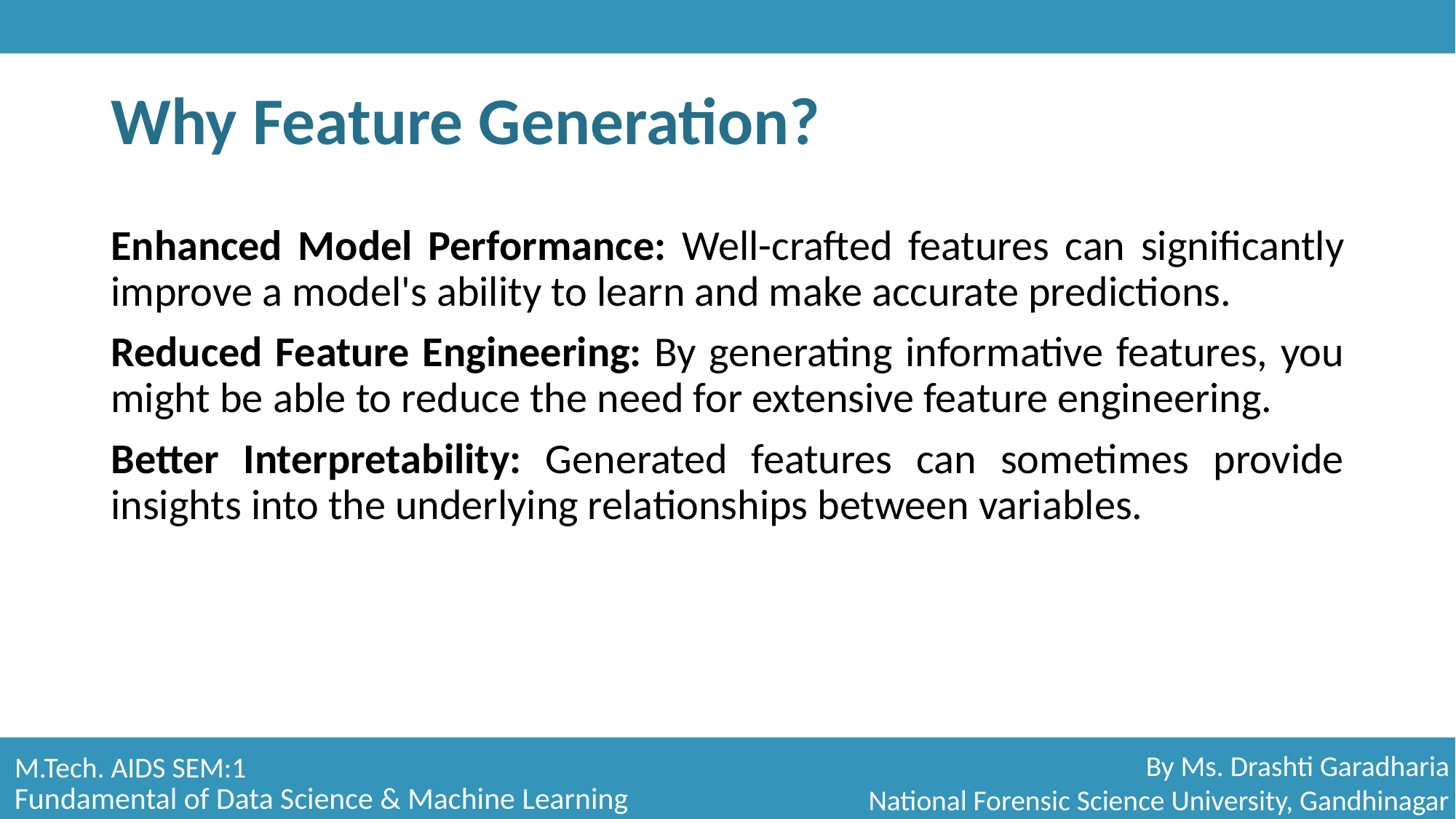

# Why Feature Generation?
Enhanced Model Performance: Well-crafted features can significantly improve a model's ability to learn and make accurate predictions.
Reduced Feature Engineering: By generating informative features, you might be able to reduce the need for extensive feature engineering.
Better Interpretability: Generated features can sometimes provide insights into the underlying relationships between variables.